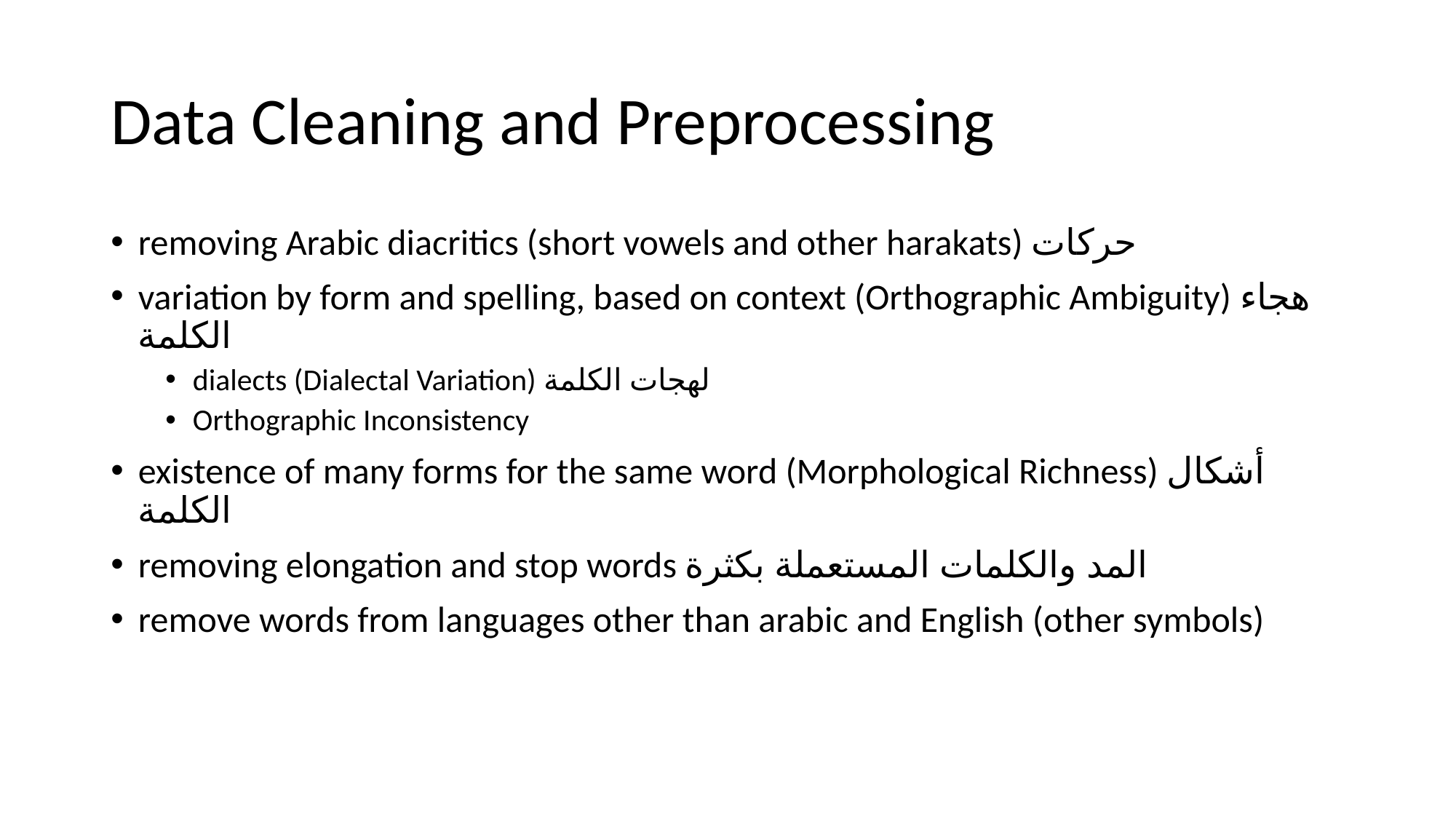

# Data Cleaning and Preprocessing
removing Arabic diacritics (short vowels and other harakats) حركات
variation by form and spelling, based on context (Orthographic Ambiguity) هجاء الكلمة
dialects (Dialectal Variation) لهجات الكلمة
Orthographic Inconsistency
existence of many forms for the same word (Morphological Richness) أشكال الكلمة
removing elongation and stop words المد والكلمات المستعملة بكثرة
remove words from languages other than arabic and English (other symbols)